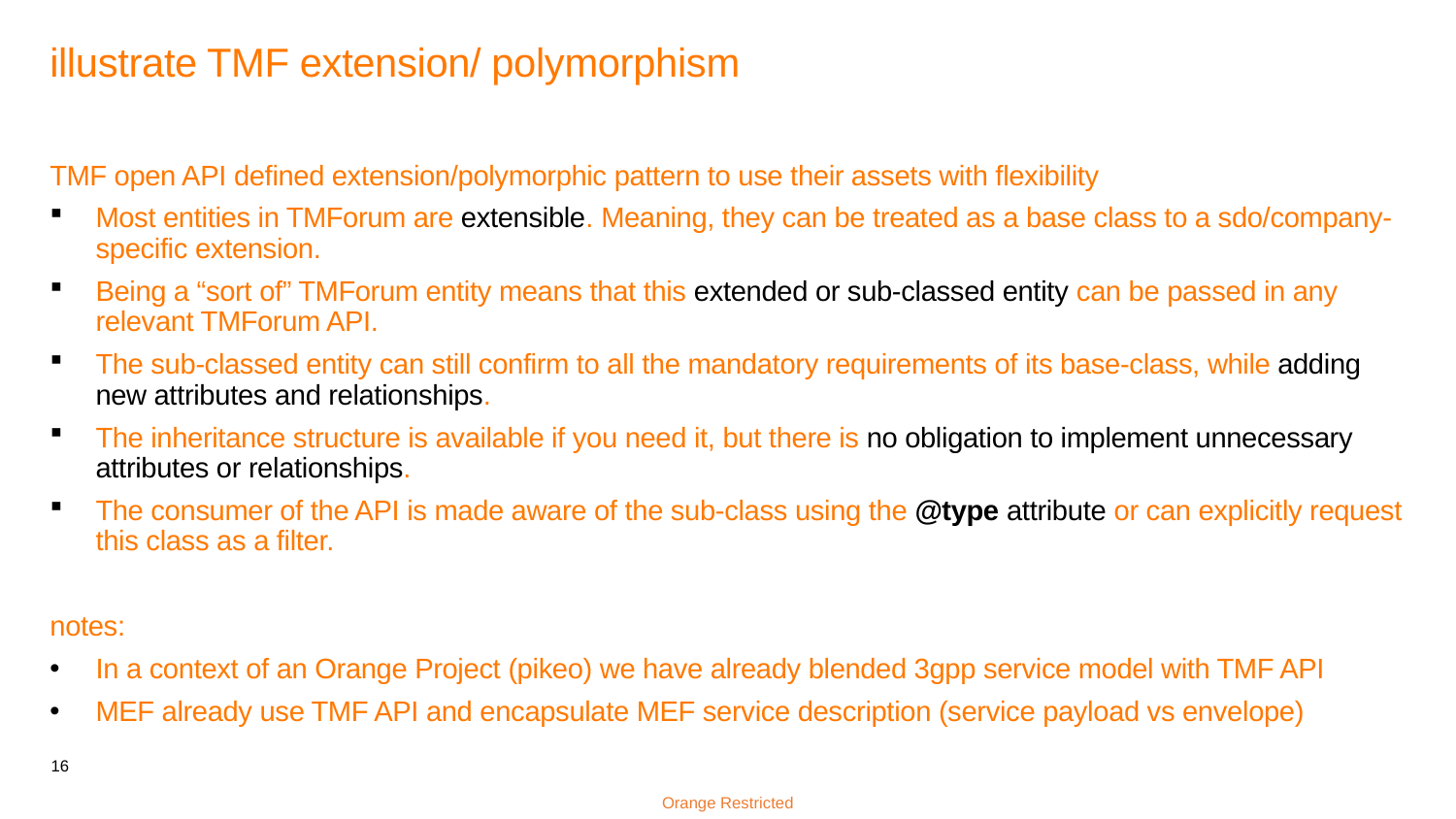

# illustrate TMF extension/ polymorphism
TMF open API defined extension/polymorphic pattern to use their assets with flexibility
Most entities in TMForum are extensible. Meaning, they can be treated as a base class to a sdo/company-specific extension.
Being a “sort of” TMForum entity means that this extended or sub-classed entity can be passed in any relevant TMForum API.
The sub-classed entity can still confirm to all the mandatory requirements of its base-class, while adding new attributes and relationships.
The inheritance structure is available if you need it, but there is no obligation to implement unnecessary attributes or relationships.
The consumer of the API is made aware of the sub-class using the @type attribute or can explicitly request this class as a filter.

notes:
In a context of an Orange Project (pikeo) we have already blended 3gpp service model with TMF API
MEF already use TMF API and encapsulate MEF service description (service payload vs envelope)